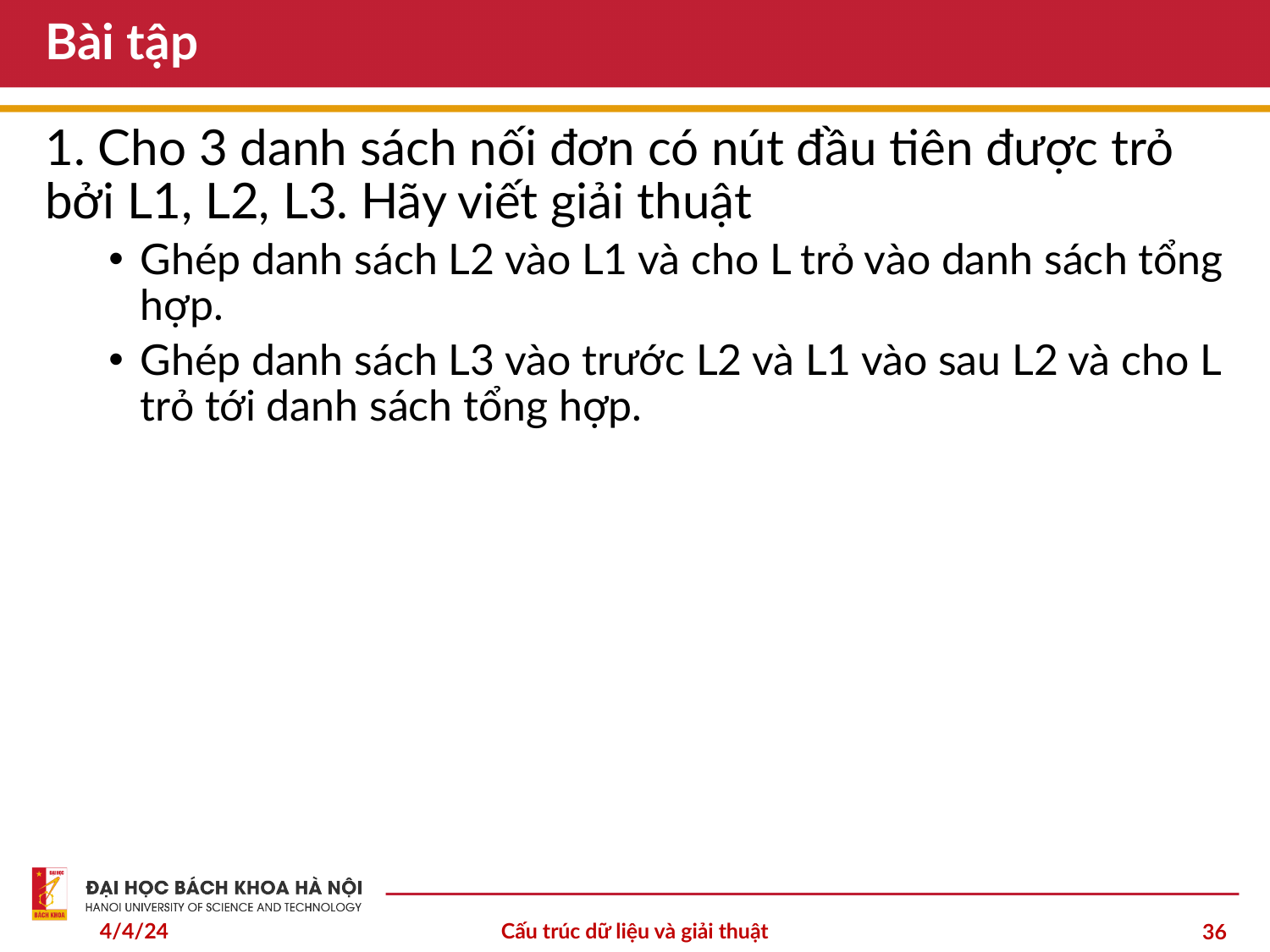

# Bài tập
1. Cho 3 danh sách nối đơn có nút đầu tiên được trỏ bởi L1, L2, L3. Hãy viết giải thuật
Ghép danh sách L2 vào L1 và cho L trỏ vào danh sách tổng hợp.
Ghép danh sách L3 vào trước L2 và L1 vào sau L2 và cho L trỏ tới danh sách tổng hợp.

4/4/24
Cấu trúc dữ liệu và giải thuật
36